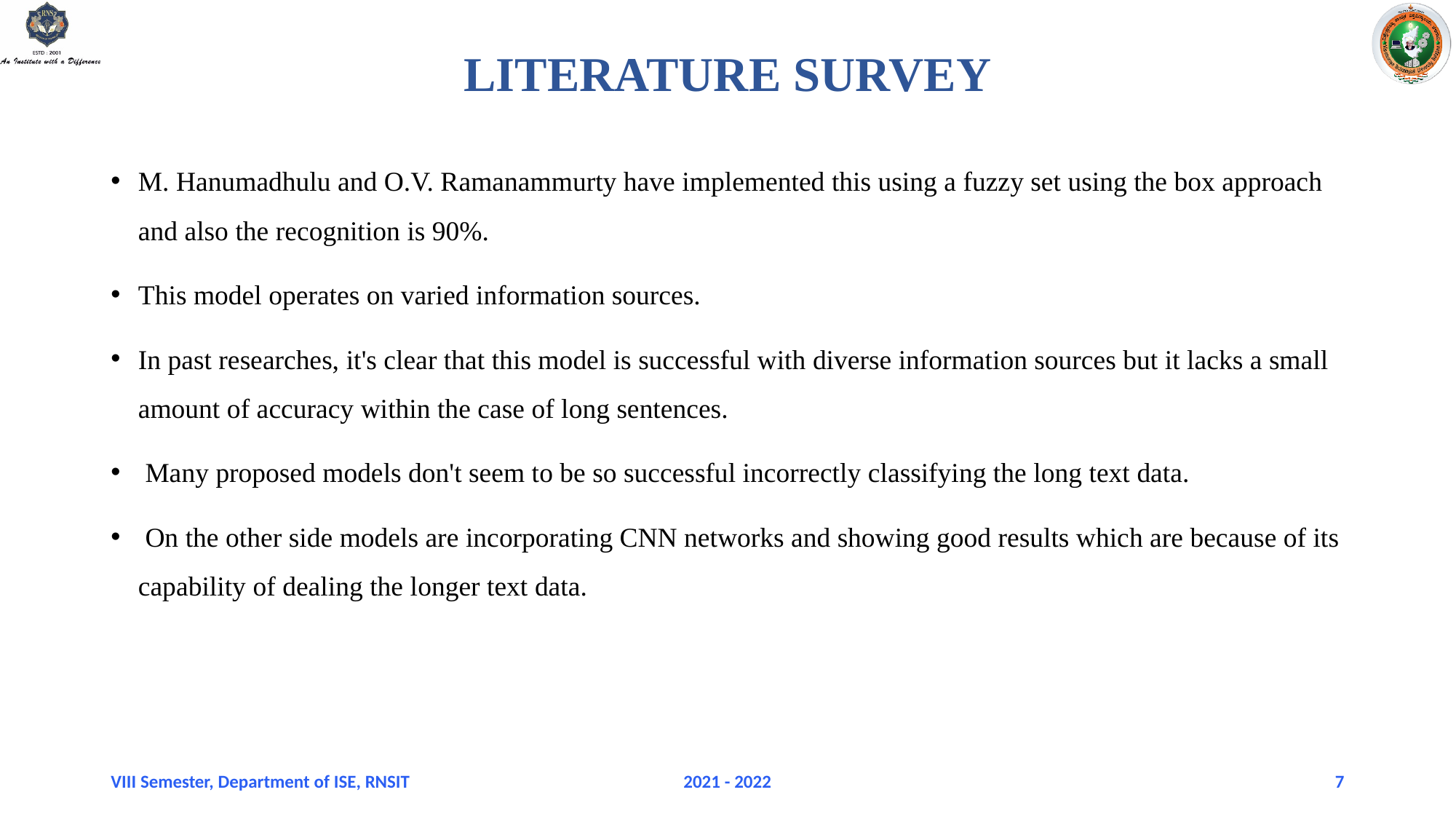

# LITERATURE SURVEY
M. Hanumadhulu and O.V. Ramanammurty have implemented this using a fuzzy set using the box approach and also the recognition is 90%.
This model operates on varied information sources.
In past researches, it's clear that this model is successful with diverse information sources but it lacks a small amount of accuracy within the case of long sentences.
 Many proposed models don't seem to be so successful incorrectly classifying the long text data.
 On the other side models are incorporating CNN networks and showing good results which are because of its capability of dealing the longer text data.
VIII Semester, Department of ISE, RNSIT
2021 - 2022
7